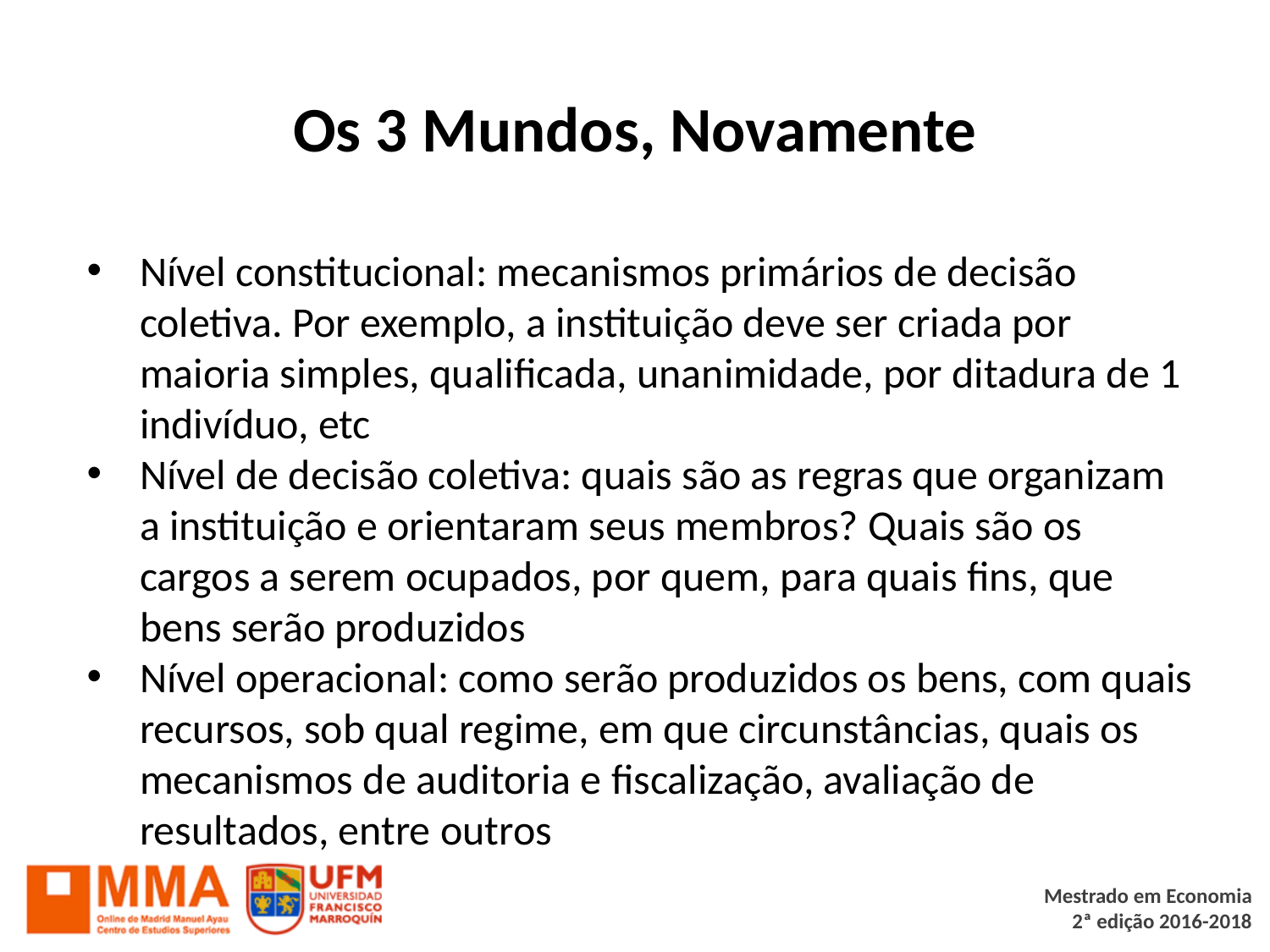

# Os 3 Mundos, Novamente
Nível constitucional: mecanismos primários de decisão coletiva. Por exemplo, a instituição deve ser criada por maioria simples, qualificada, unanimidade, por ditadura de 1 indivíduo, etc
Nível de decisão coletiva: quais são as regras que organizam a instituição e orientaram seus membros? Quais são os cargos a serem ocupados, por quem, para quais fins, que bens serão produzidos
Nível operacional: como serão produzidos os bens, com quais recursos, sob qual regime, em que circunstâncias, quais os mecanismos de auditoria e fiscalização, avaliação de resultados, entre outros